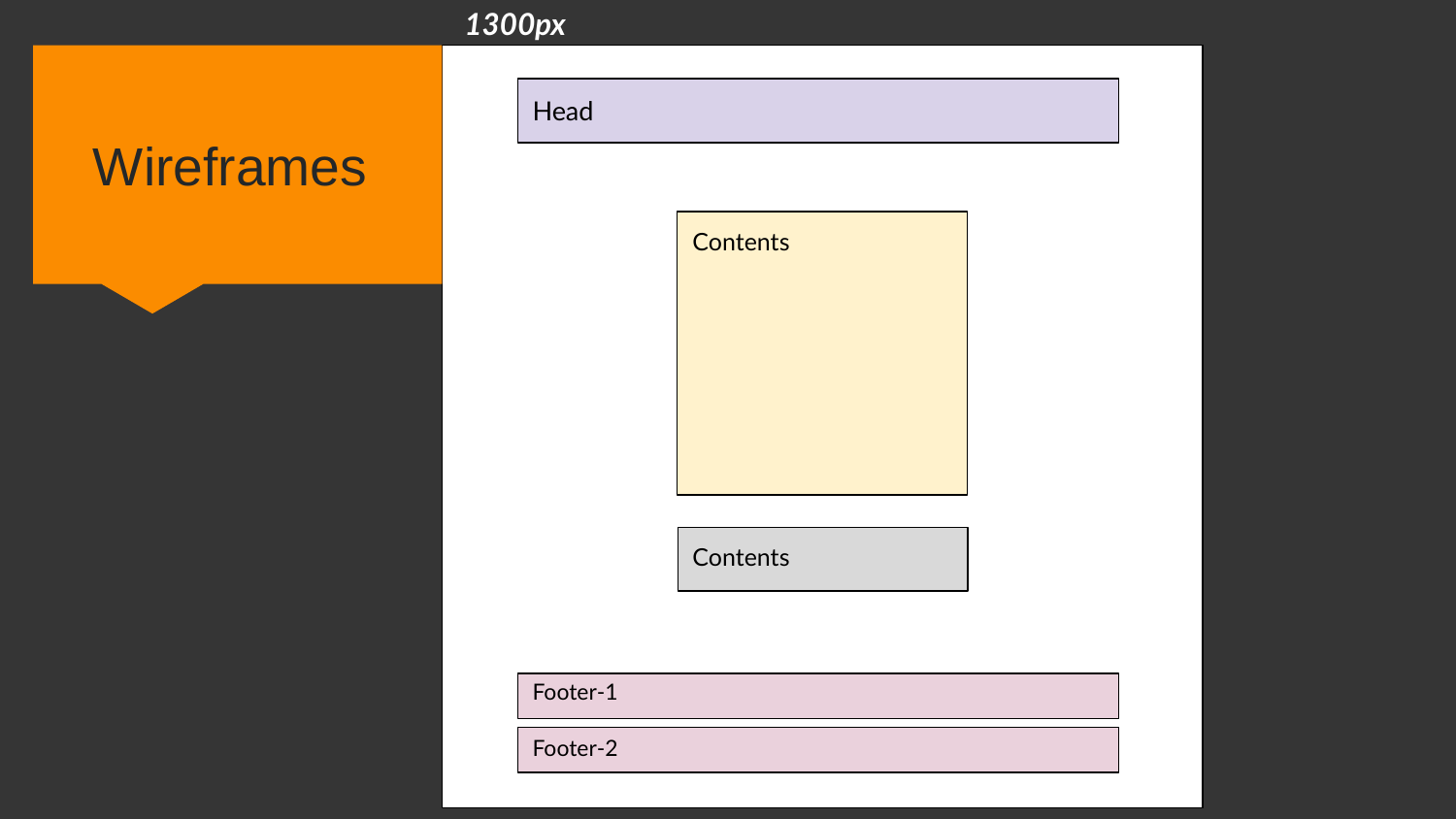

1300px
Wireframes

Head

Contents

Contents
Footer-1

Footer-2